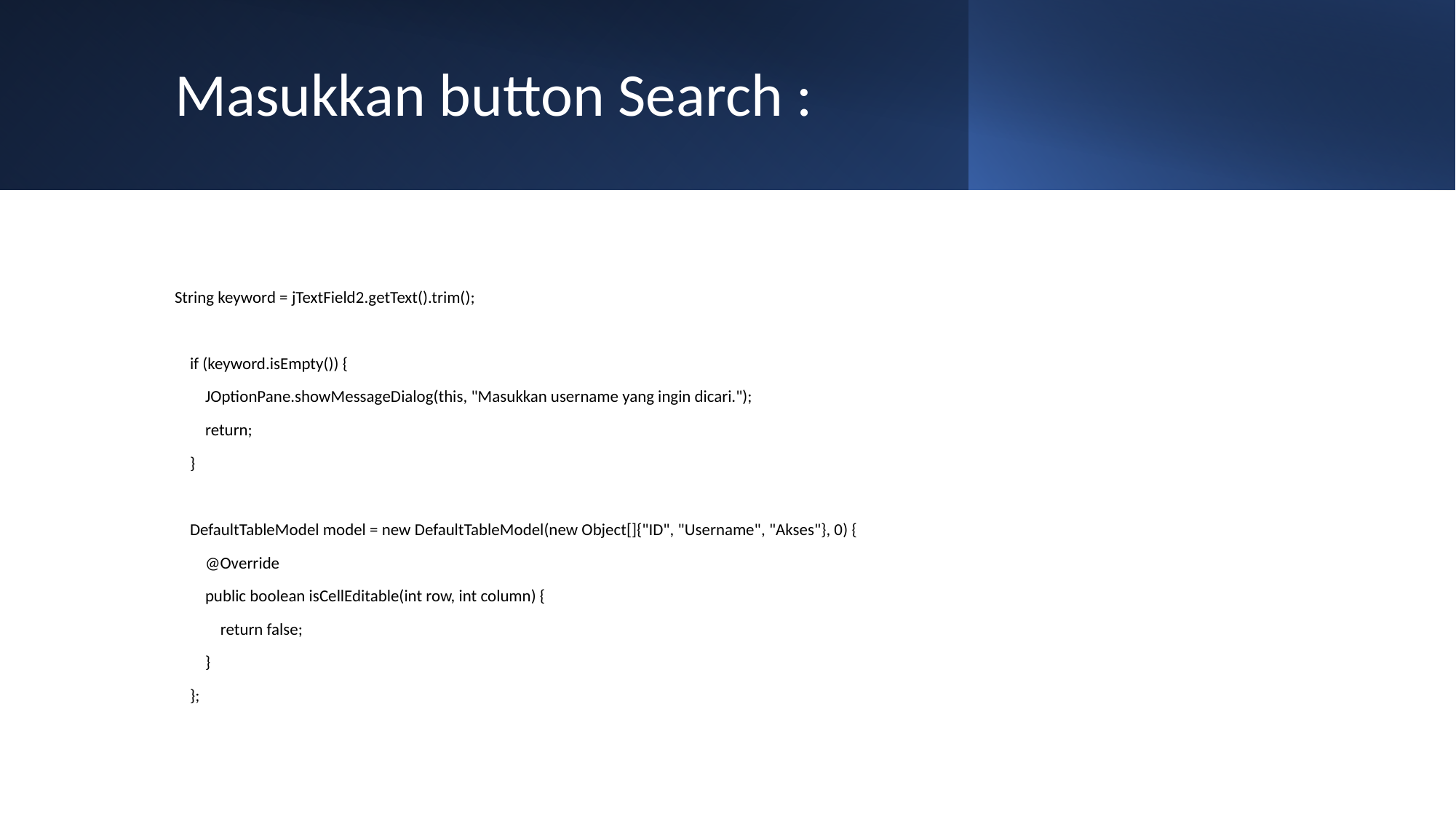

# Masukkan button Search :
String keyword = jTextField2.getText().trim();

    if (keyword.isEmpty()) {
        JOptionPane.showMessageDialog(this, "Masukkan username yang ingin dicari.");
        return;
    }

    DefaultTableModel model = new DefaultTableModel(new Object[]{"ID", "Username", "Akses"}, 0) {
        @Override
        public boolean isCellEditable(int row, int column) {
            return false;
        }
    };